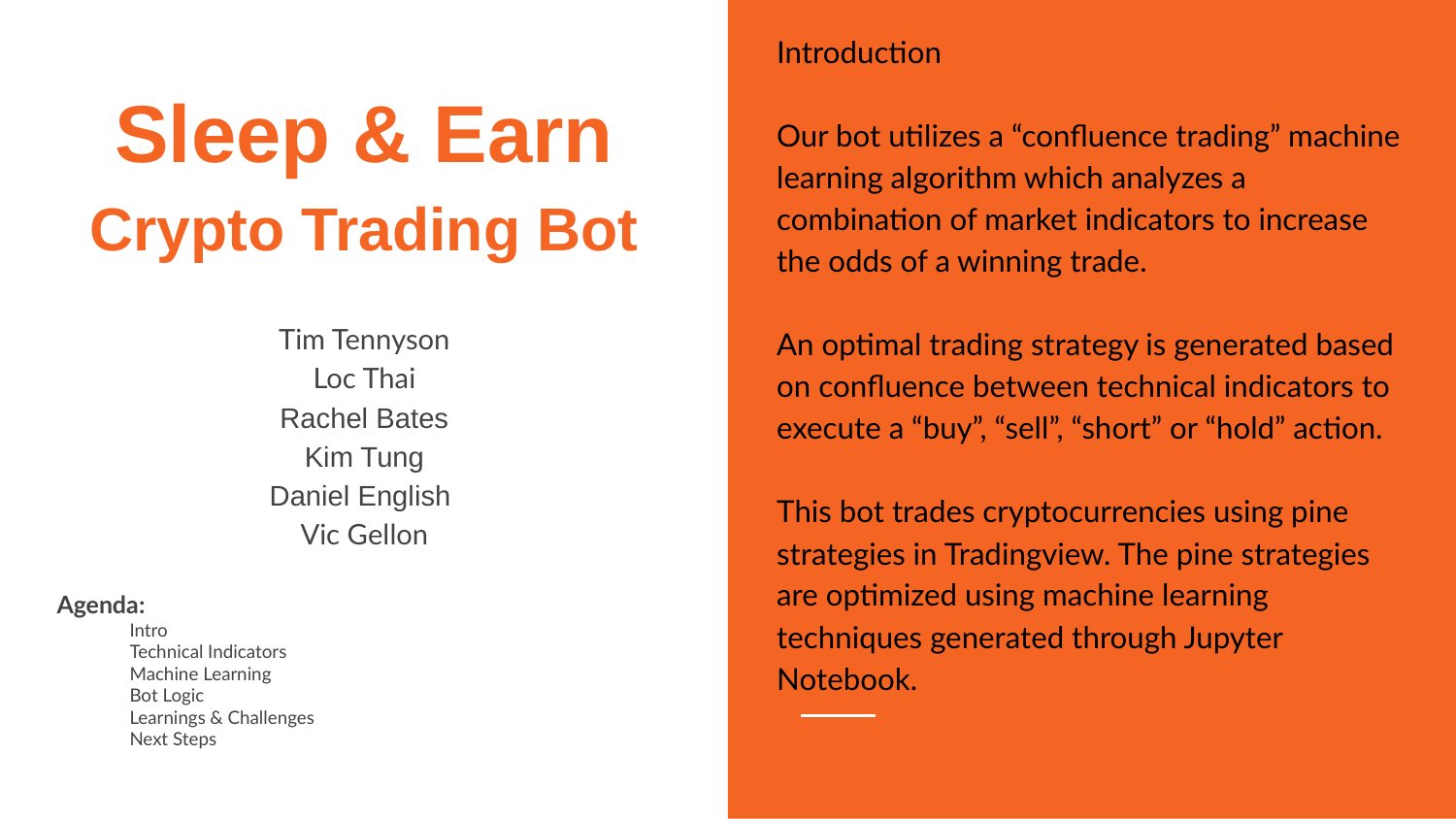

Introduction
Our bot utilizes a “confluence trading” machine learning algorithm which analyzes a combination of market indicators to increase the odds of a winning trade.

An optimal trading strategy is generated based on confluence between technical indicators to execute a “buy”, “sell”, “short” or “hold” action.

This bot trades cryptocurrencies using pine strategies in Tradingview. The pine strategies are optimized using machine learning techniques generated through Jupyter Notebook.
# Sleep & Earn Crypto Trading Bot

Tim Tennyson
Loc Thai
Rachel Bates
Kim Tung
Daniel English
Vic Gellon

Agenda:
Intro
Technical Indicators
Machine Learning
Bot Logic
Learnings & Challenges
Next Steps